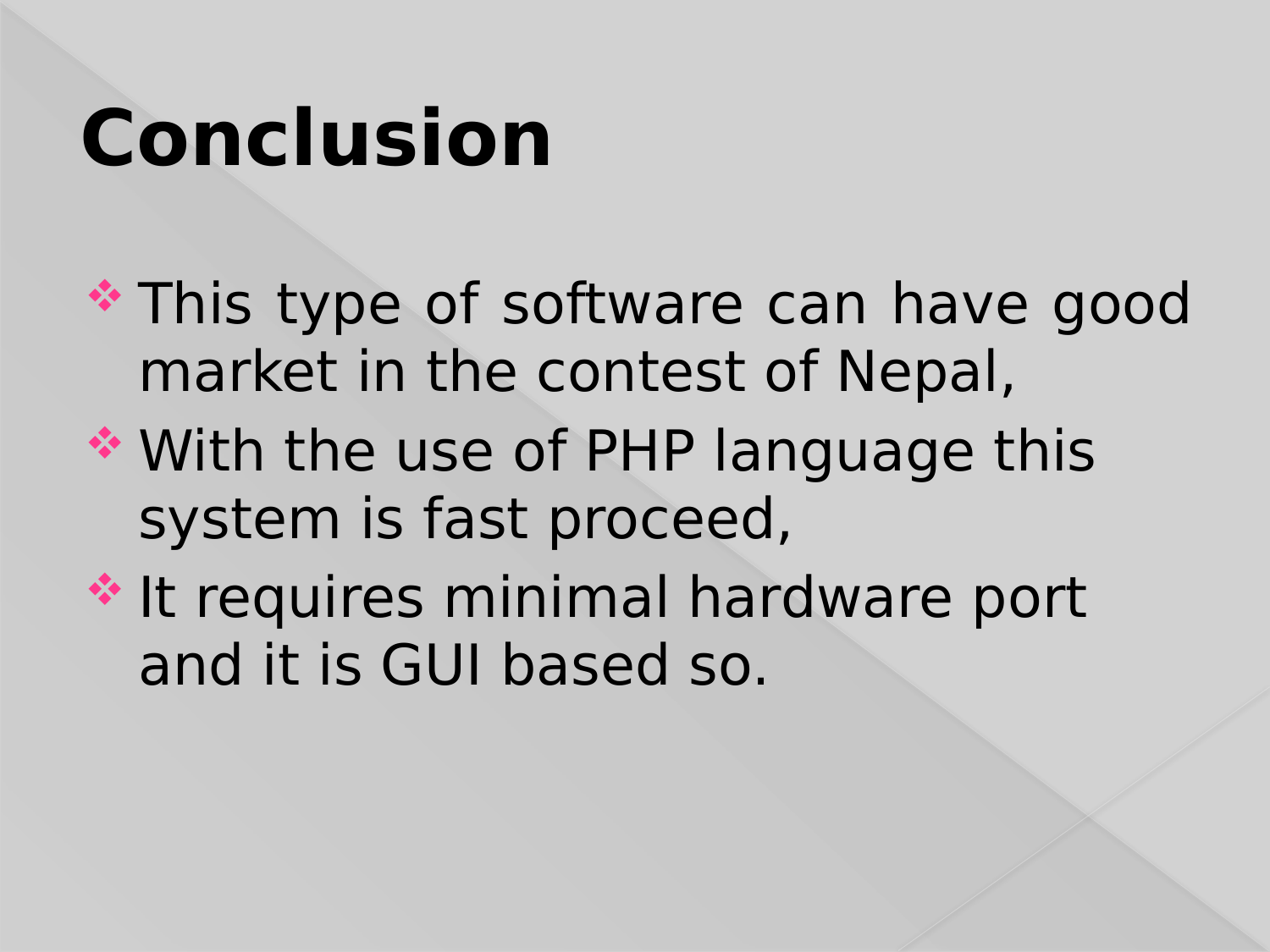

# Conclusion
This type of software can have good market in the contest of Nepal,
With the use of PHP language this system is fast proceed,
It requires minimal hardware port and it is GUI based so.